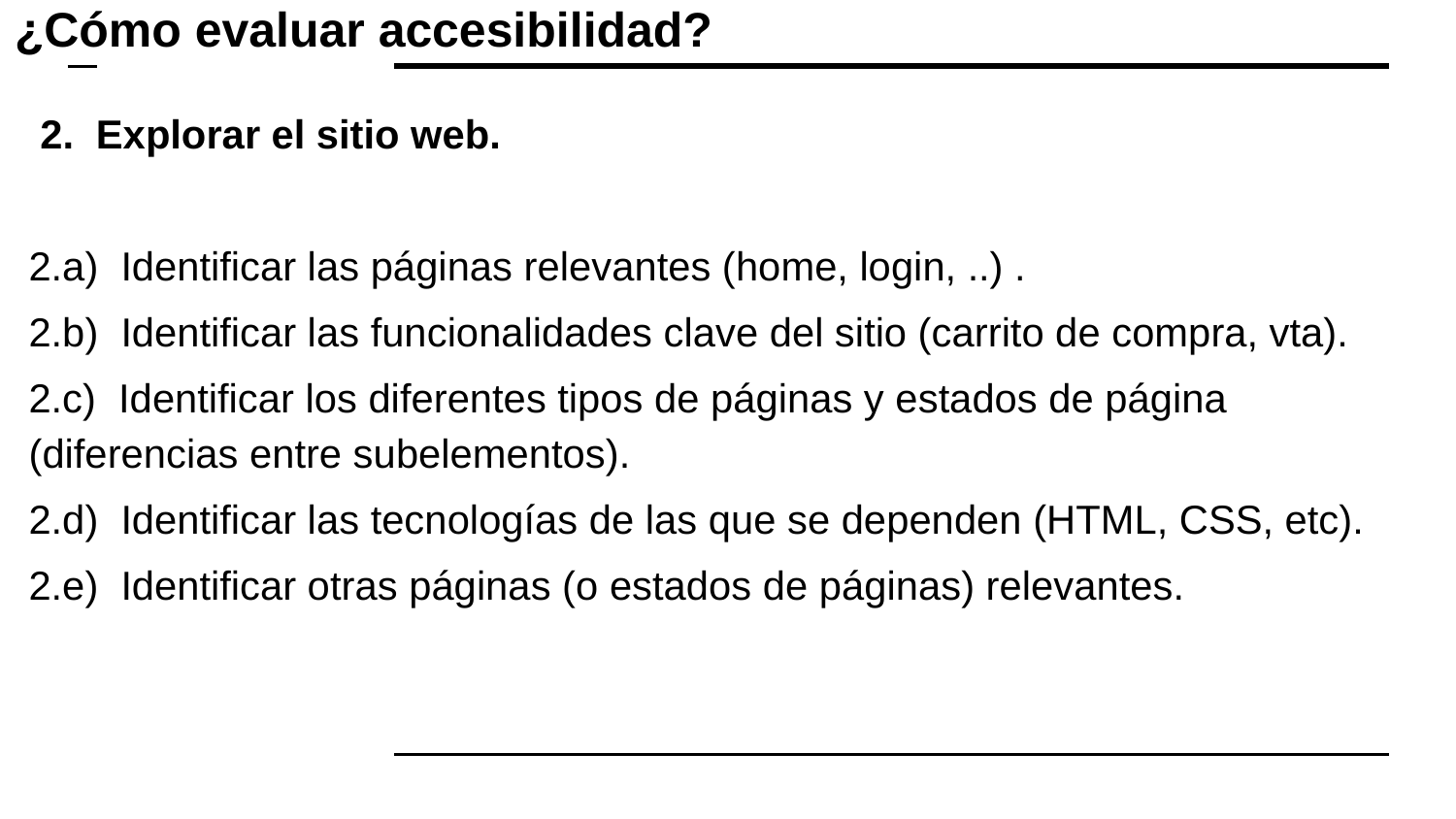

# ¿Cómo evaluar accesibilidad?
 2.  Explorar el sitio web.

2.a)  Identificar las páginas relevantes (home, login, ..) .
2.b)  Identificar las funcionalidades clave del sitio (carrito de compra, vta).
2.c)  Identificar los diferentes tipos de páginas y estados de página (diferencias entre subelementos).
2.d)  Identificar las tecnologías de las que se dependen (HTML, CSS, etc).
2.e)  Identificar otras páginas (o estados de páginas) relevantes.